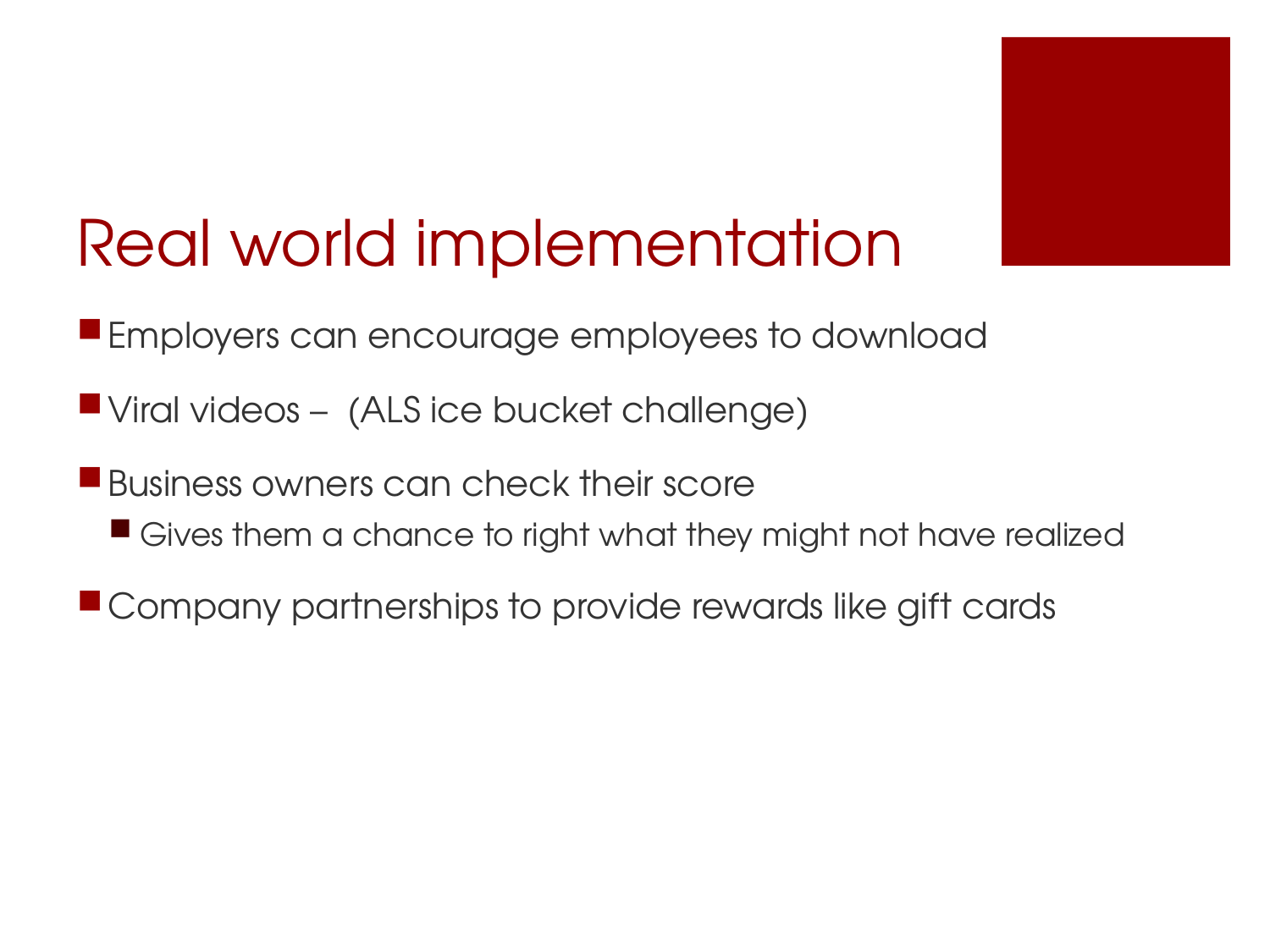

# Real world implementation
Employers can encourage employees to download
Viral videos –  (ALS ice bucket challenge)
Business owners can check their score
Gives them a chance to right what they might not have realized
Company partnerships to provide rewards like gift cards